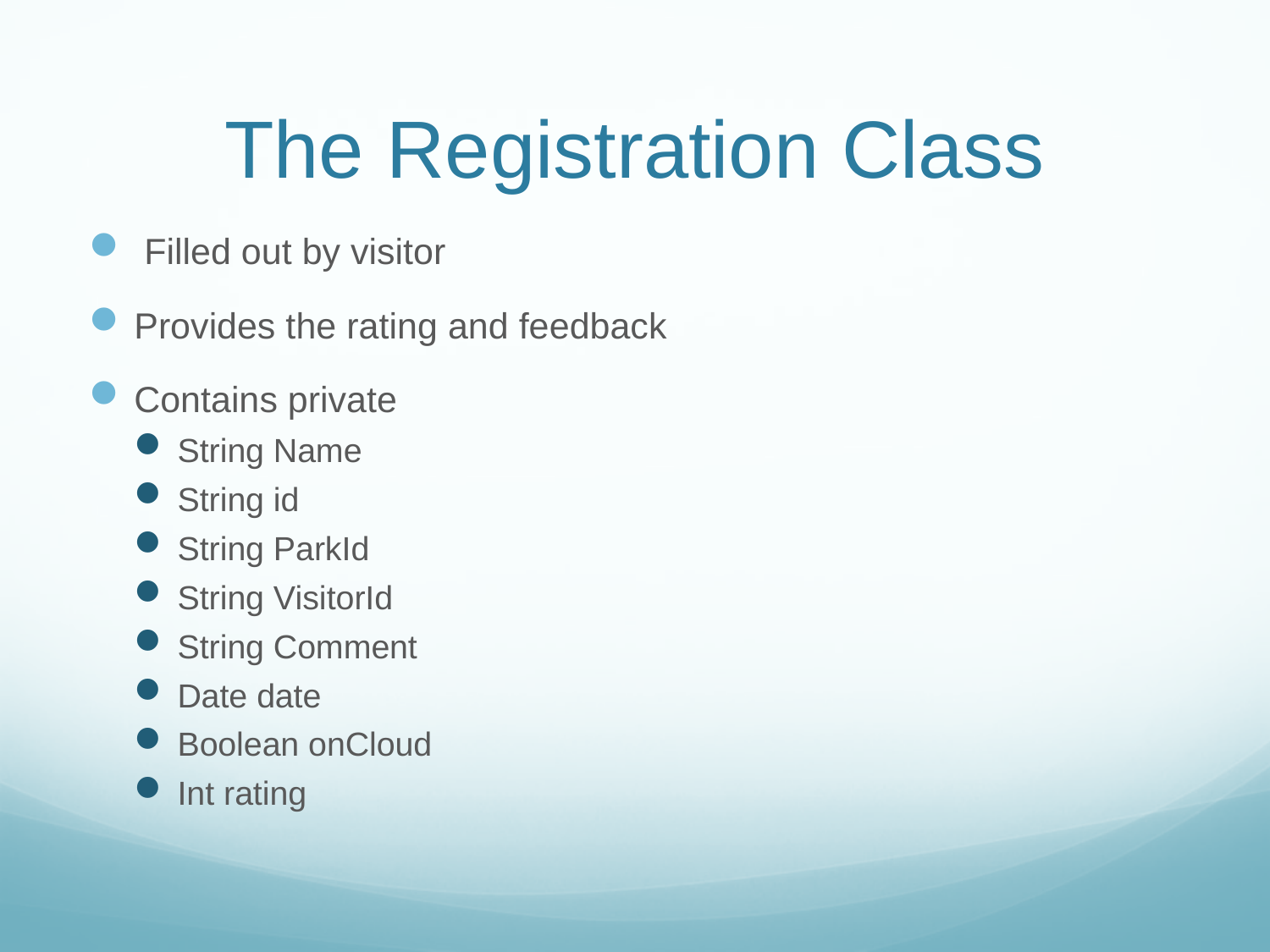

# The Registration Class
 Filled out by visitor
Provides the rating and feedback
Contains private
String Name
String id
String ParkId
String VisitorId
String Comment
Date date
Boolean onCloud
Int rating